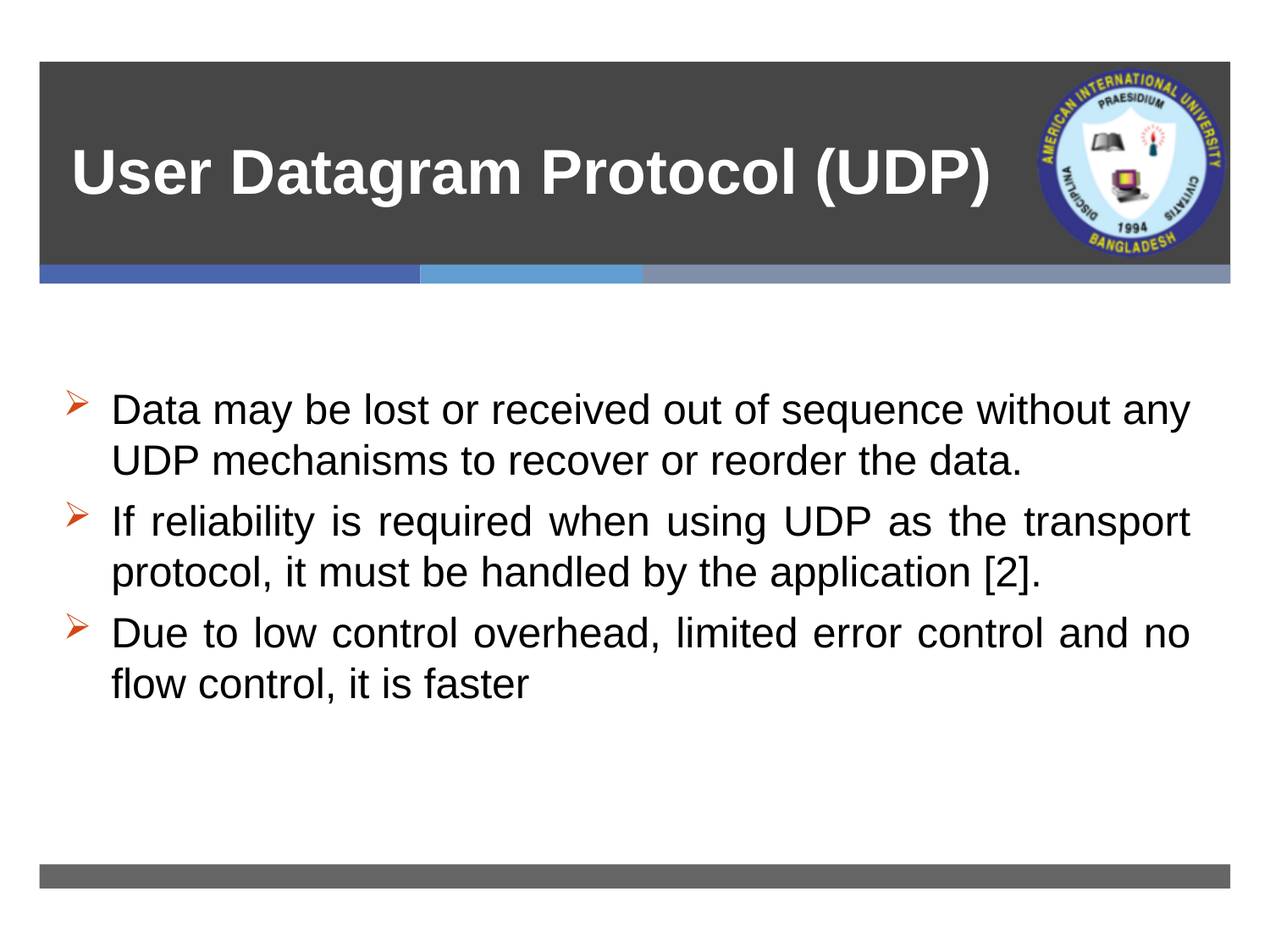

# User Datagram Protocol (UDP)

Data may be lost or received out of sequence without any UDP mechanisms to recover or reorder the data.
If reliability is required when using UDP as the transport protocol, it must be handled by the application [2].
Due to low control overhead, limited error control and no flow control, it is faster